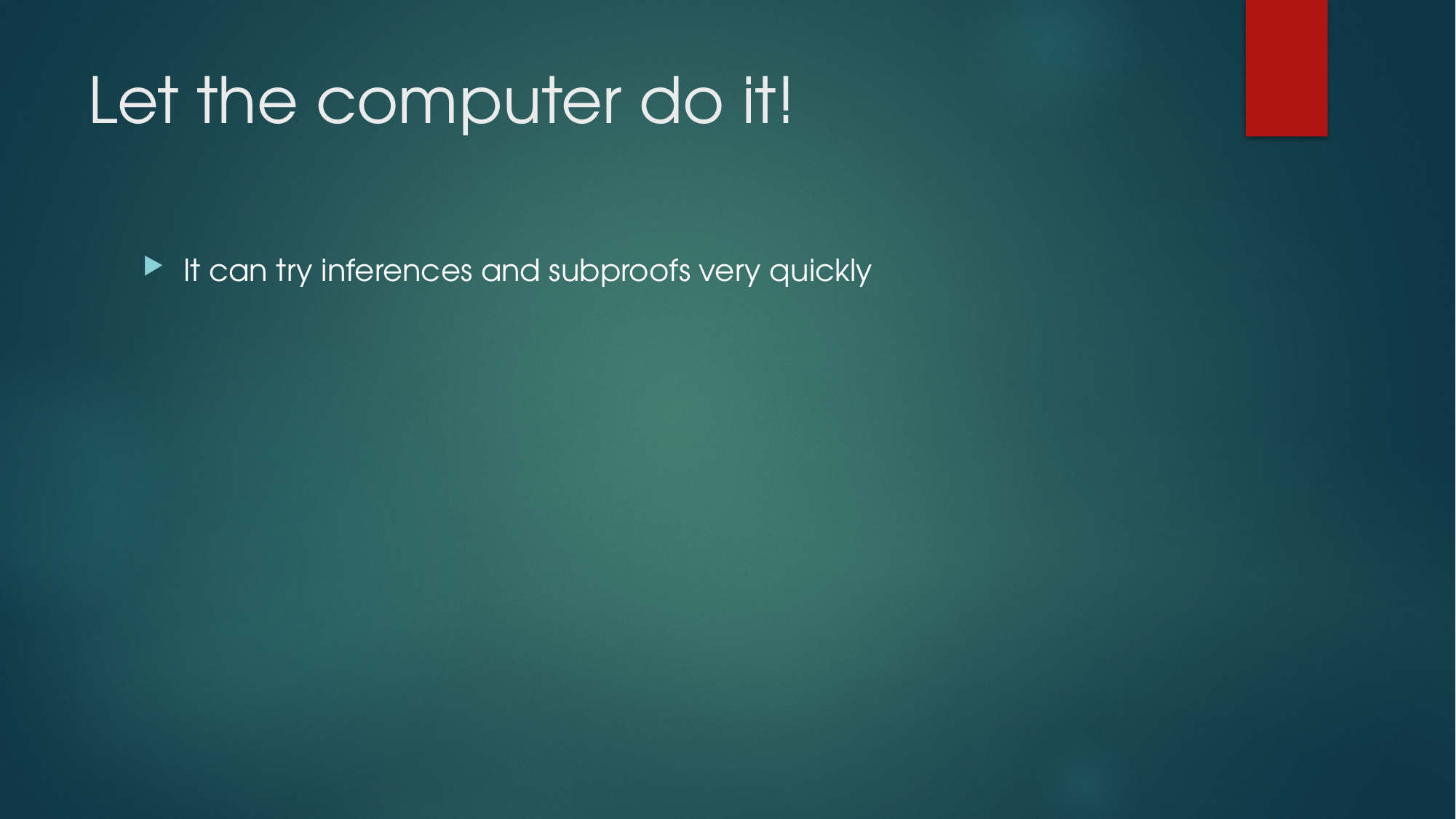

# Let the computer do it!
It can try inferences and subproofs very quickly